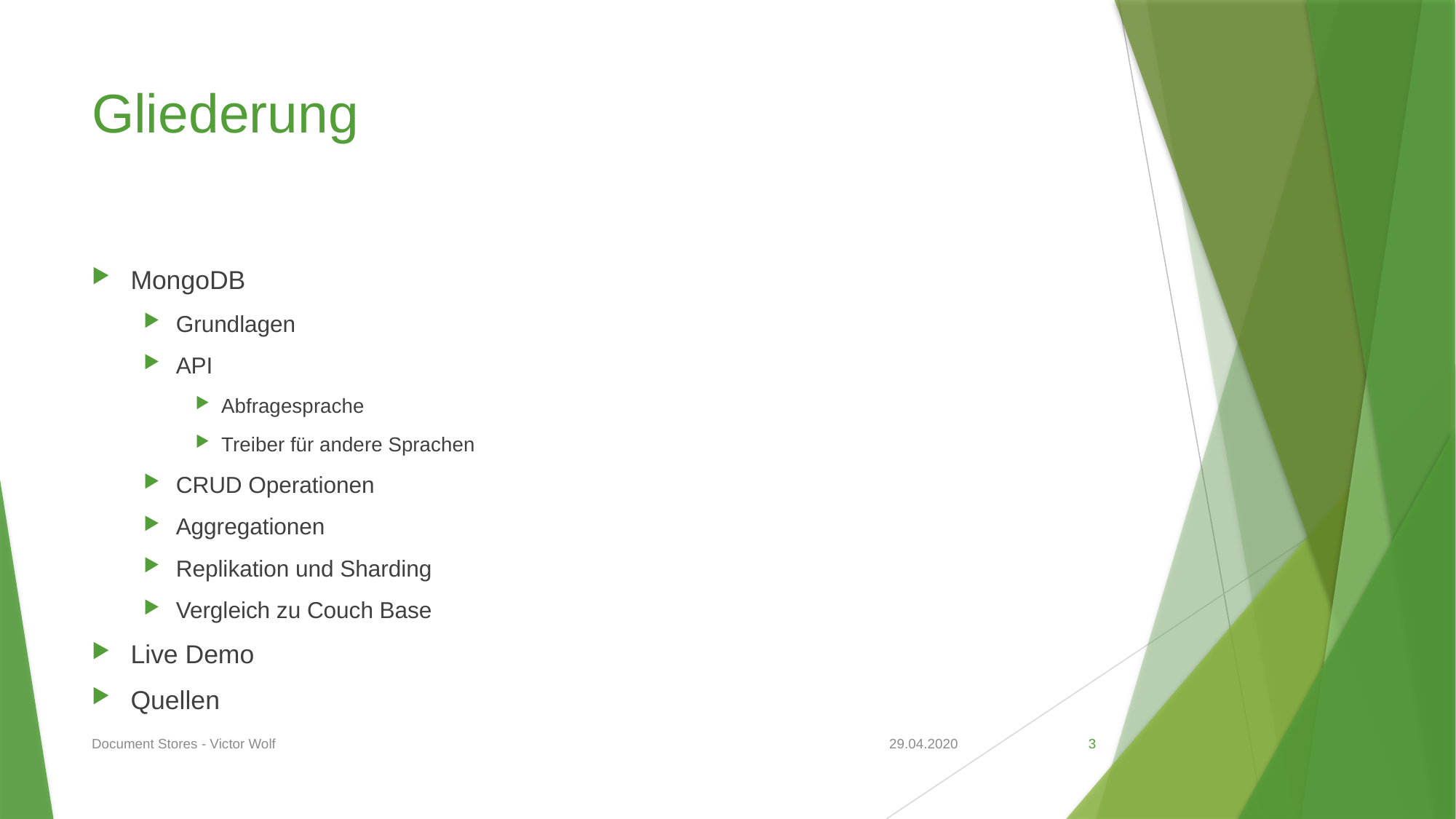

# Gliederung
MongoDB
Grundlagen
API
Abfragesprache
Treiber für andere Sprachen
CRUD Operationen
Aggregationen
Replikation und Sharding
Vergleich zu Couch Base
Live Demo
Quellen

Document Stores - Victor Wolf
29.04.2020
3